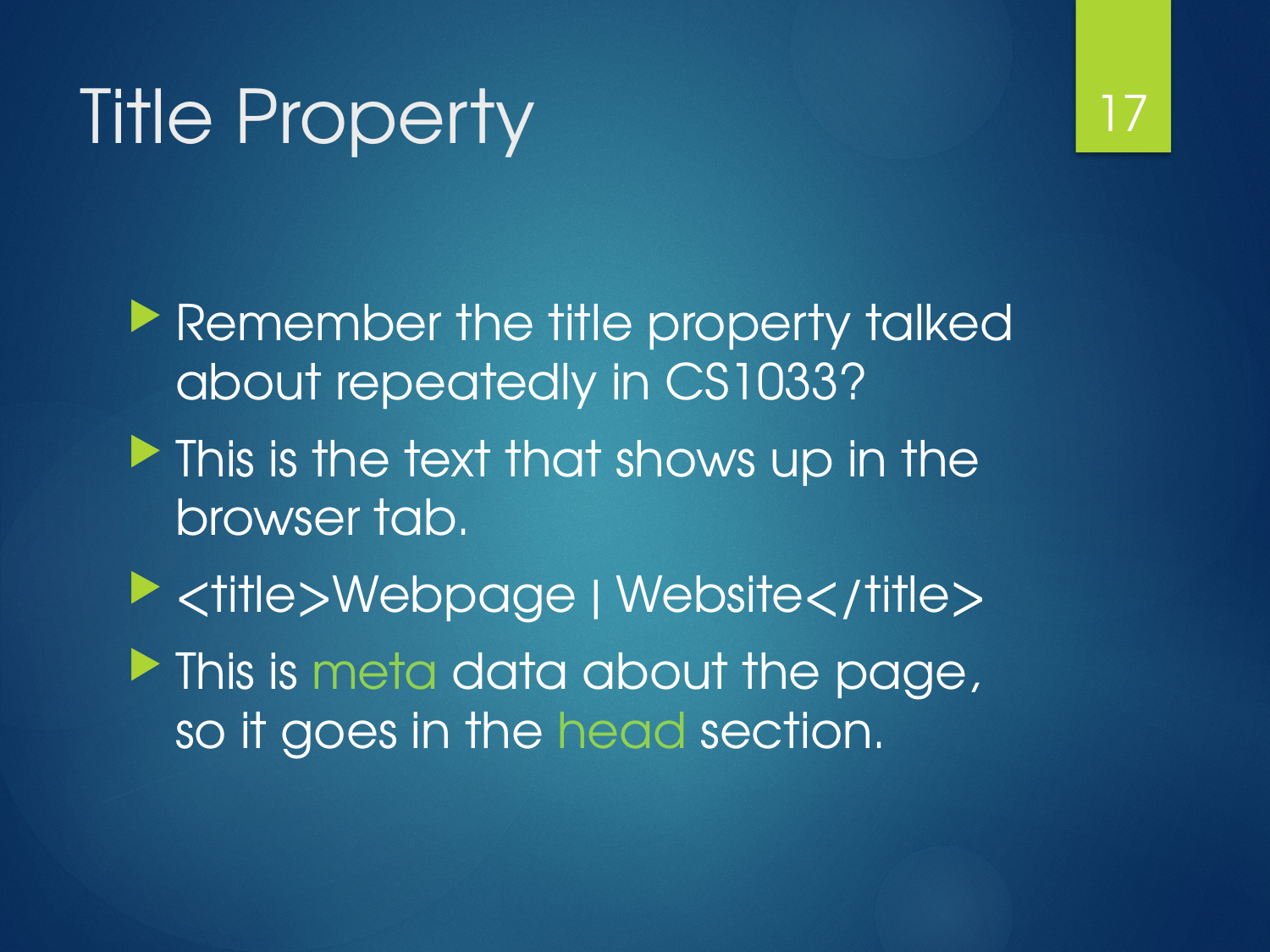

17
# Title Property
Remember the title property talked about repeatedly in CS1033?
This is the text that shows up in the browser tab.
<title>Webpage | Website</title>
This is meta data about the page, so it goes in the head section.